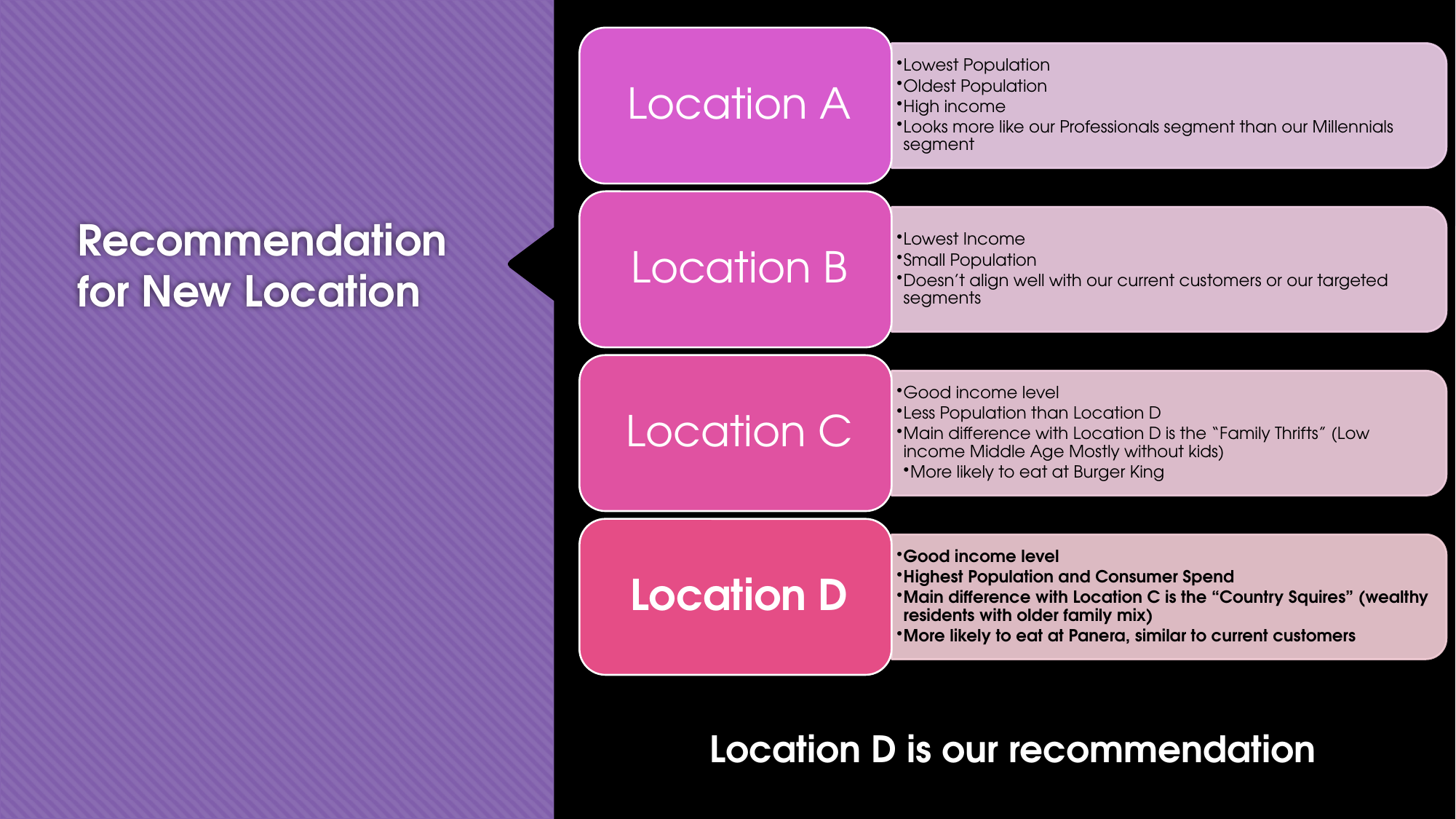

Lowest Population
Oldest Population
High income
Looks more like our Professionals segment than our Millennials segment
Location A
Lowest Income
Small Population
Doesn’t align well with our current customers or our targeted segments
Location B
Good income level
Less Population than Location D
Main difference with Location D is the “Family Thrifts” (Low income Middle Age Mostly without kids)
More likely to eat at Burger King
Location C
Good income level
Highest Population and Consumer Spend
Main difference with Location C is the “Country Squires” (wealthy residents with older family mix)
More likely to eat at Panera, similar to current customers
Location D
# Recommendation for New Location
Location D is our recommendation